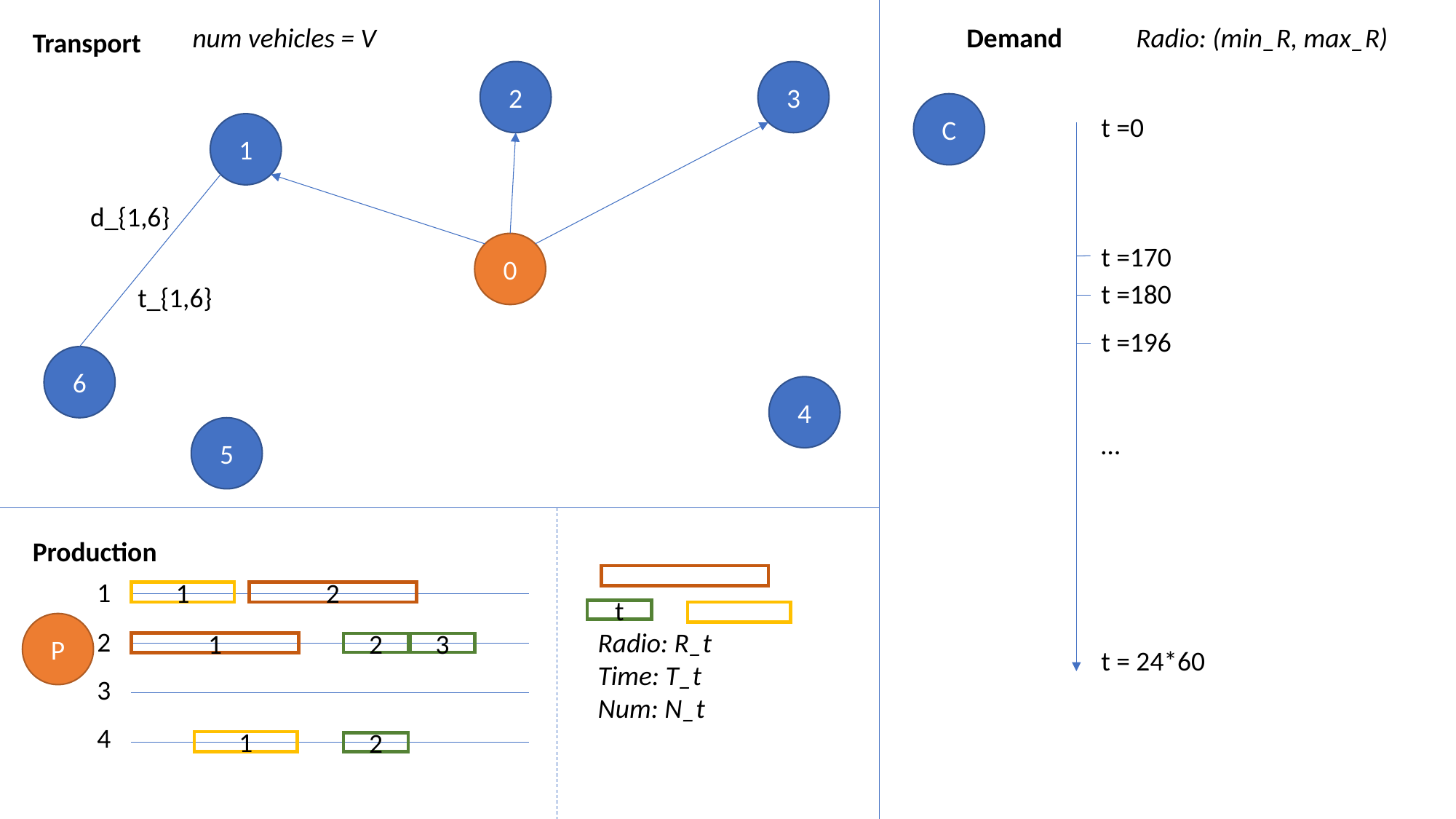

num vehicles = V
Demand
Radio: (min_R, max_R)
Transport
2
3
C
t =0
1
d_{1,6}
0
t =170
t =180
t_{1,6}
t =196
6
4
5
…
Production

1
1
2
t

P
2
Radio: R_t
Time: T_t
Num: N_t

1
2
3
t = 24*60
3
4
1
2